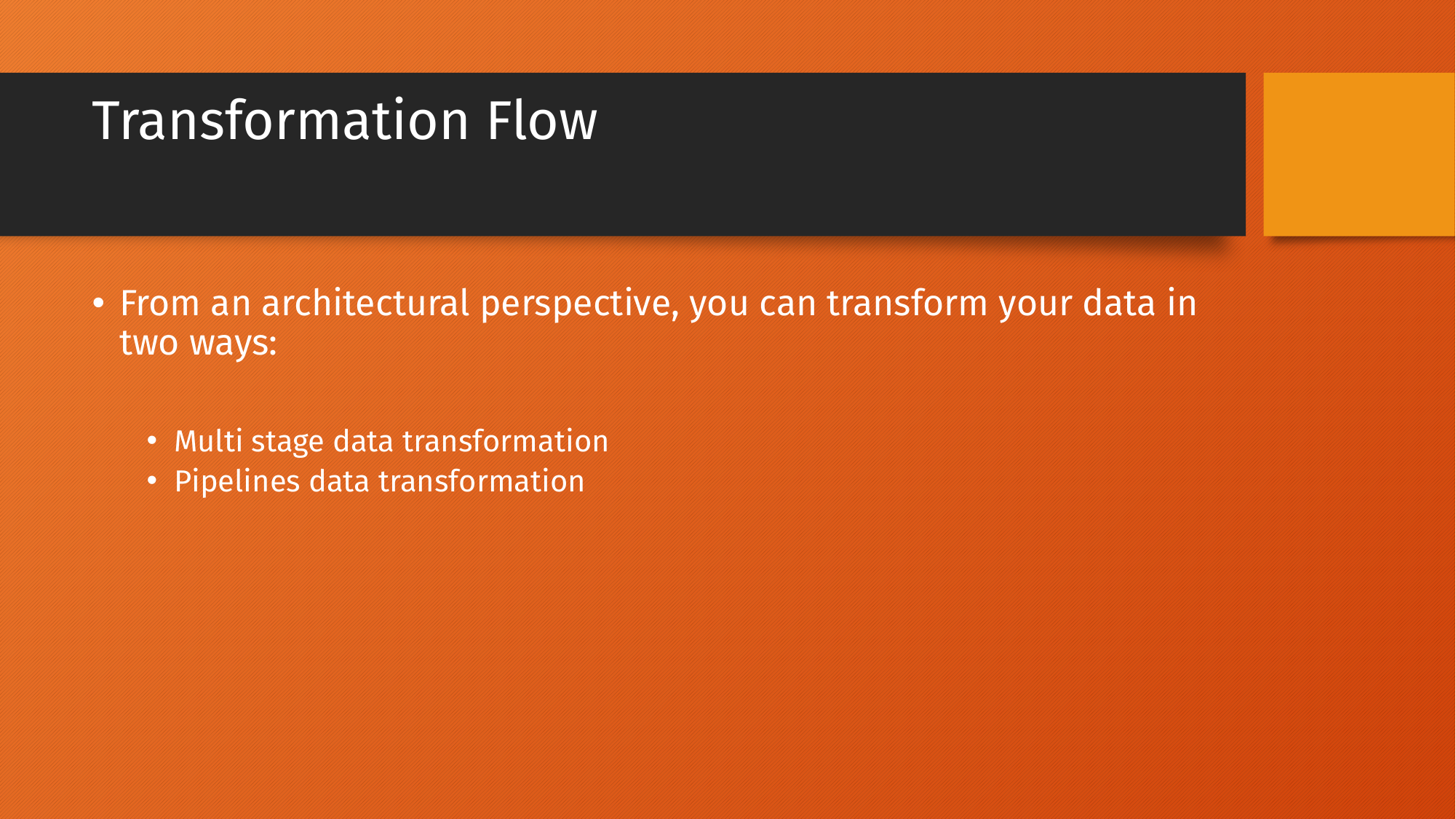

# Transformation Flow
From an architectural perspective, you can transform your data in two ways:

Multi stage data transformation
Pipelines data transformation